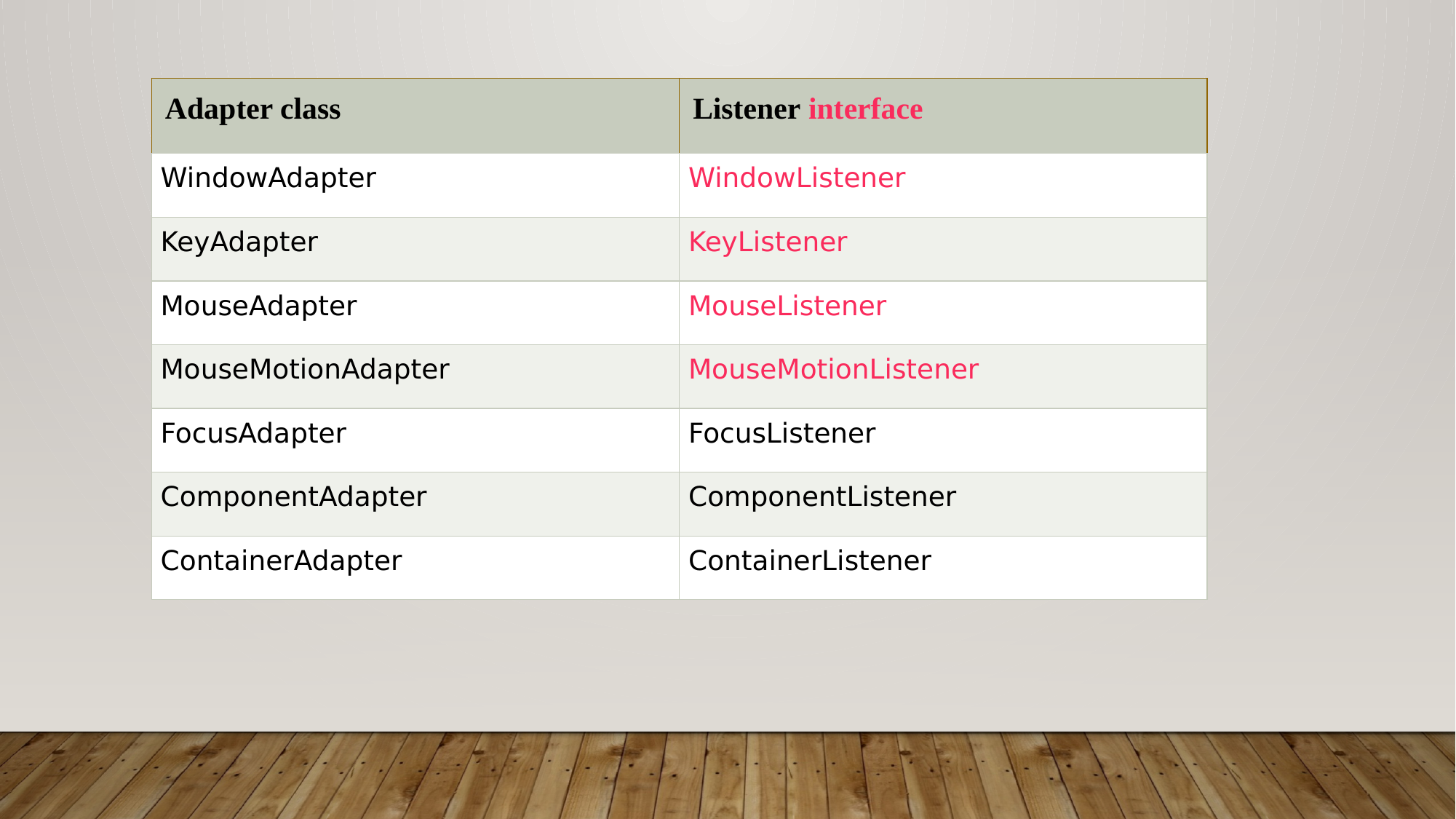

| Adapter class | Listener interface |
| --- | --- |
| WindowAdapter | WindowListener |
| KeyAdapter | KeyListener |
| MouseAdapter | MouseListener |
| MouseMotionAdapter | MouseMotionListener |
| FocusAdapter | FocusListener |
| ComponentAdapter | ComponentListener |
| ContainerAdapter | ContainerListener |